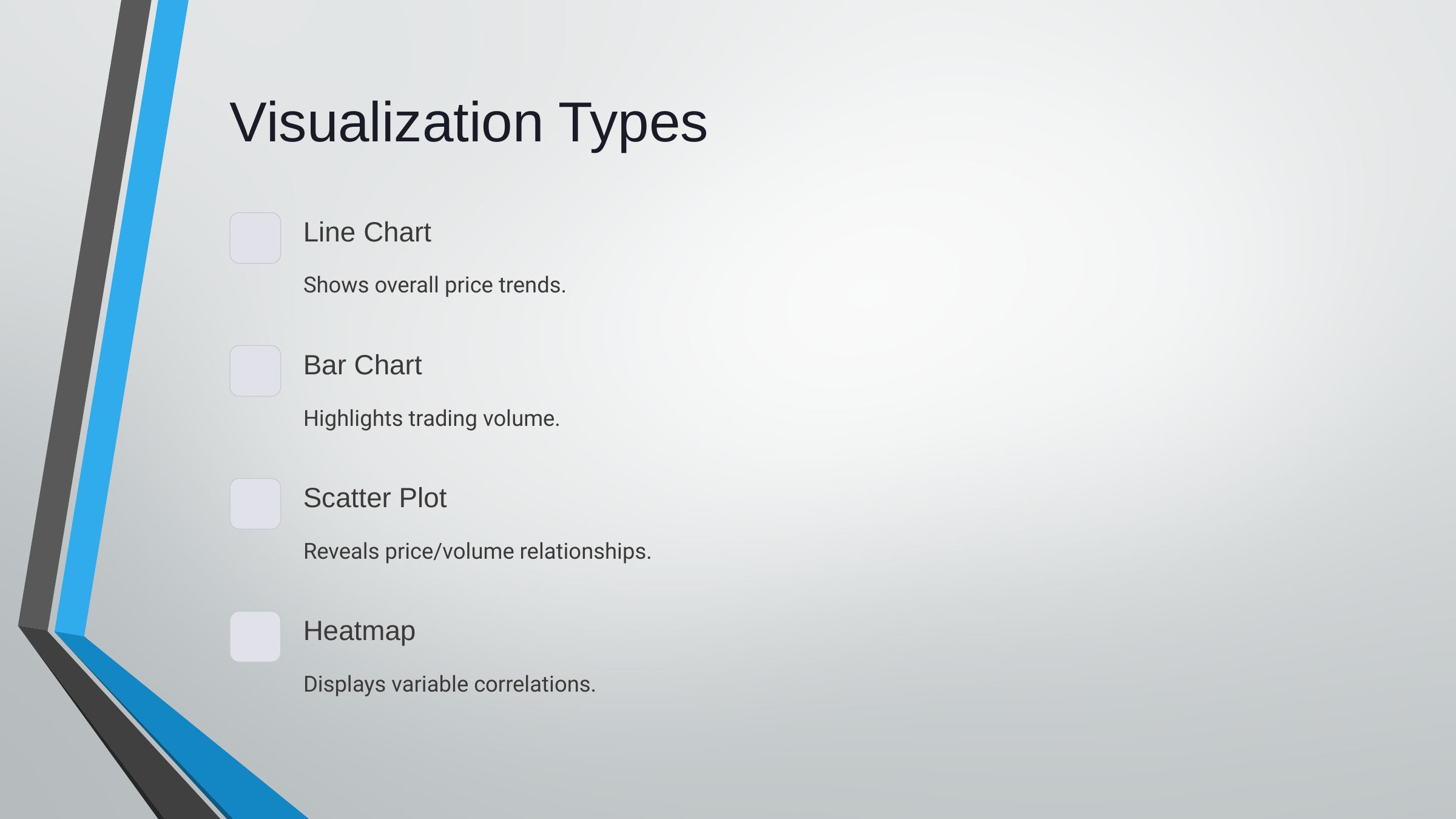

Visualization Types

Line Chart
Shows overall price trends.

Bar Chart
Highlights trading volume.

Scatter Plot
Reveals price/volume relationships.

Heatmap
Displays variable correlations.